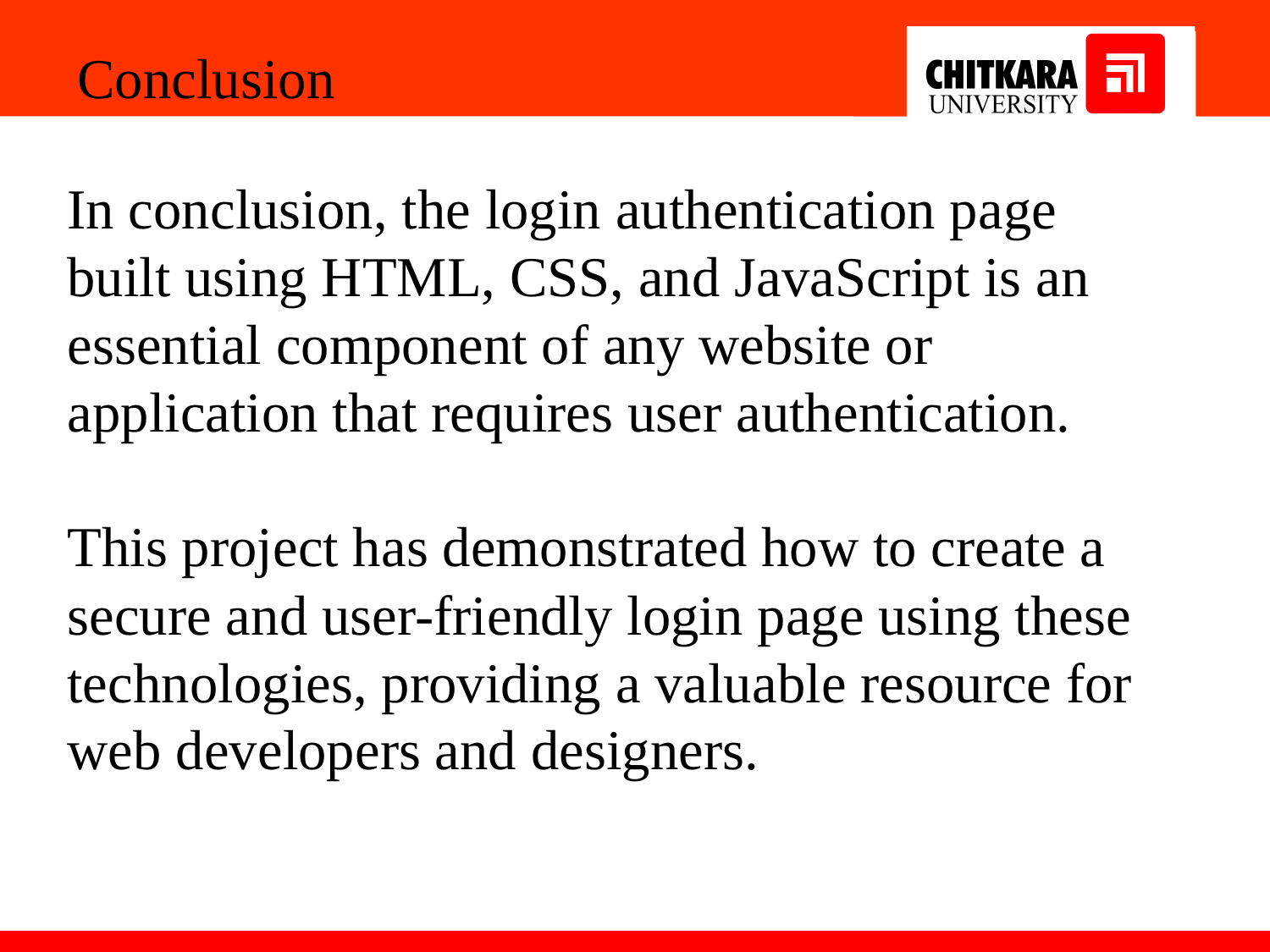

Conclusion
In conclusion, the login authentication page built using HTML, CSS, and JavaScript is an essential component of any website or application that requires user authentication.

This project has demonstrated how to create a secure and user-friendly login page using these technologies, providing a valuable resource for web developers and designers.